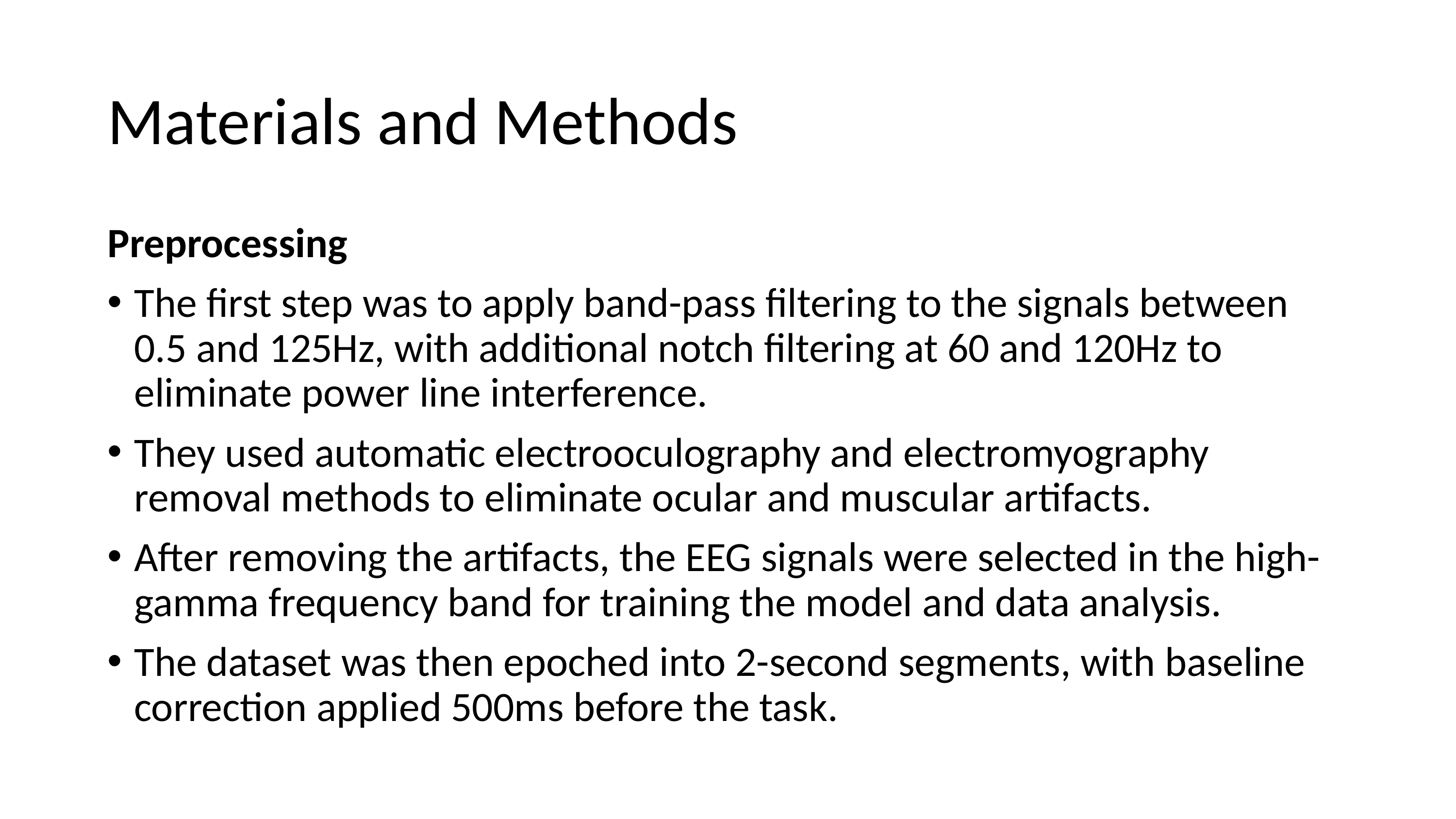

# Materials and Methods
Preprocessing
The first step was to apply band-pass filtering to the signals between 0.5 and 125Hz, with additional notch filtering at 60 and 120Hz to eliminate power line interference.
They used automatic electrooculography and electromyography removal methods to eliminate ocular and muscular artifacts.
After removing the artifacts, the EEG signals were selected in the high-gamma frequency band for training the model and data analysis.
The dataset was then epoched into 2-second segments, with baseline correction applied 500ms before the task.